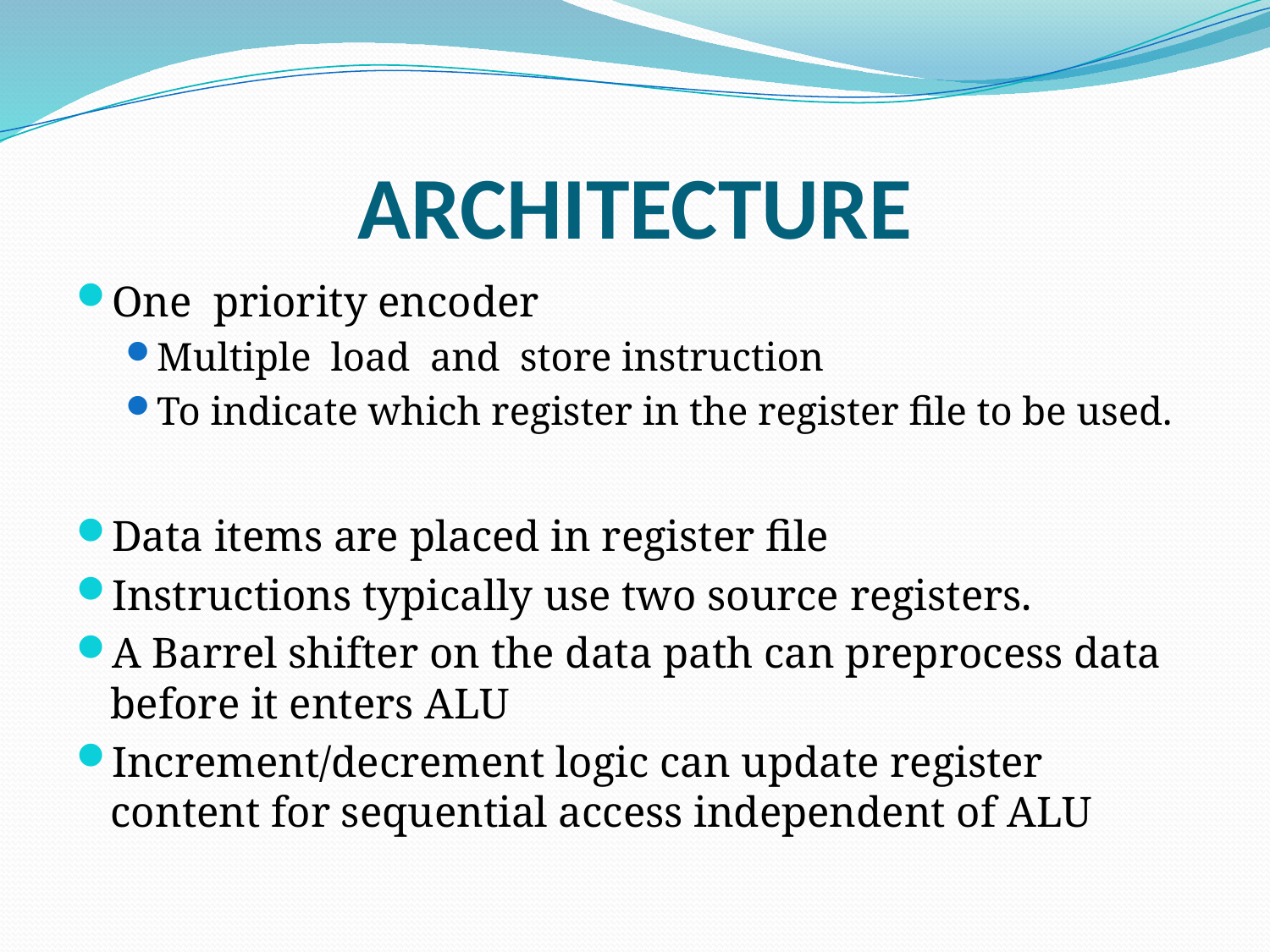

# ARCHITECTURE
One  priority encoder
Multiple  load  and  store instruction
To indicate which register in the register file to be used.

Data items are placed in register file
Instructions typically use two source registers.
A Barrel shifter on the data path can preprocess data before it enters ALU
Increment/decrement logic can update register content for sequential access independent of ALU